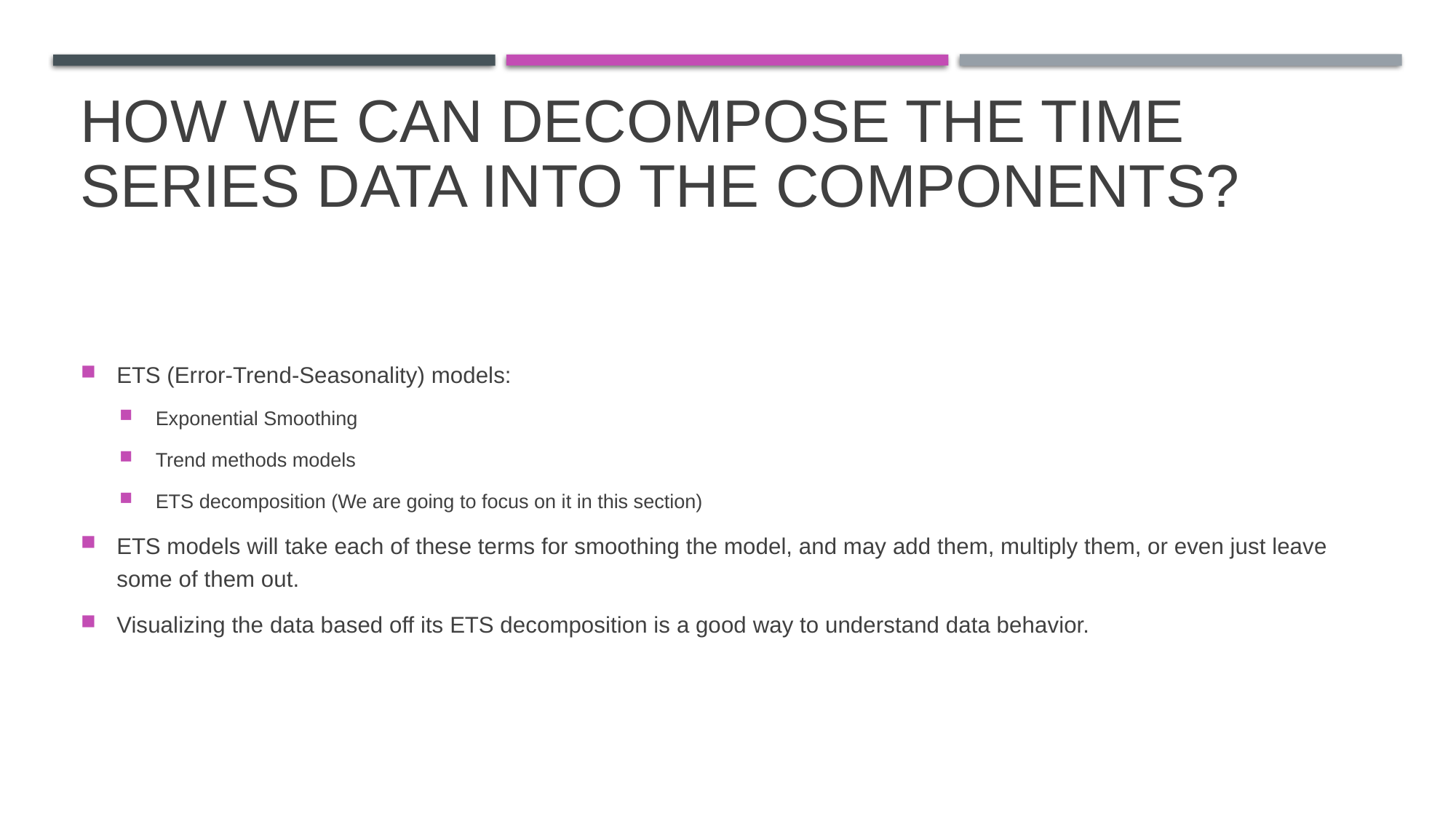

# How we can decompose the time series data into the components?
ETS (Error-Trend-Seasonality) models:
Exponential Smoothing
Trend methods models
ETS decomposition (We are going to focus on it in this section)
ETS models will take each of these terms for smoothing the model, and may add them, multiply them, or even just leave some of them out.
Visualizing the data based off its ETS decomposition is a good way to understand data behavior.